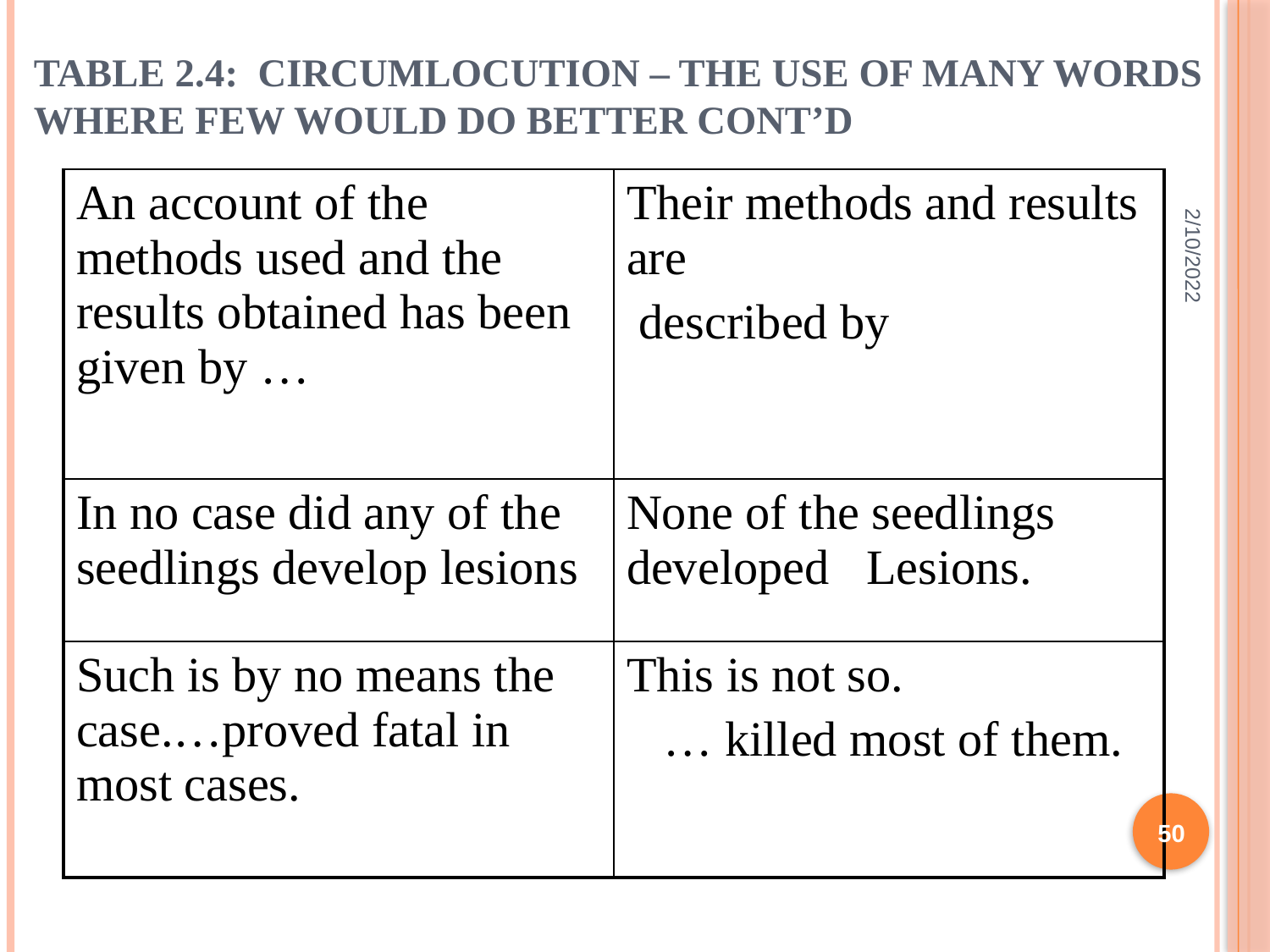

# Table 2.4:  Circumlocution – the use of many words where few would do better CONT’D
2/10/2022
| An account of the methods used and the results obtained has been given by … | Their methods and results are described by |
| --- | --- |
| In no case did any of the seedlings develop lesions | None of the seedlings developed Lesions. |
| Such is by no means the case.…proved fatal in most cases. | This is not so. … killed most of them. |
50